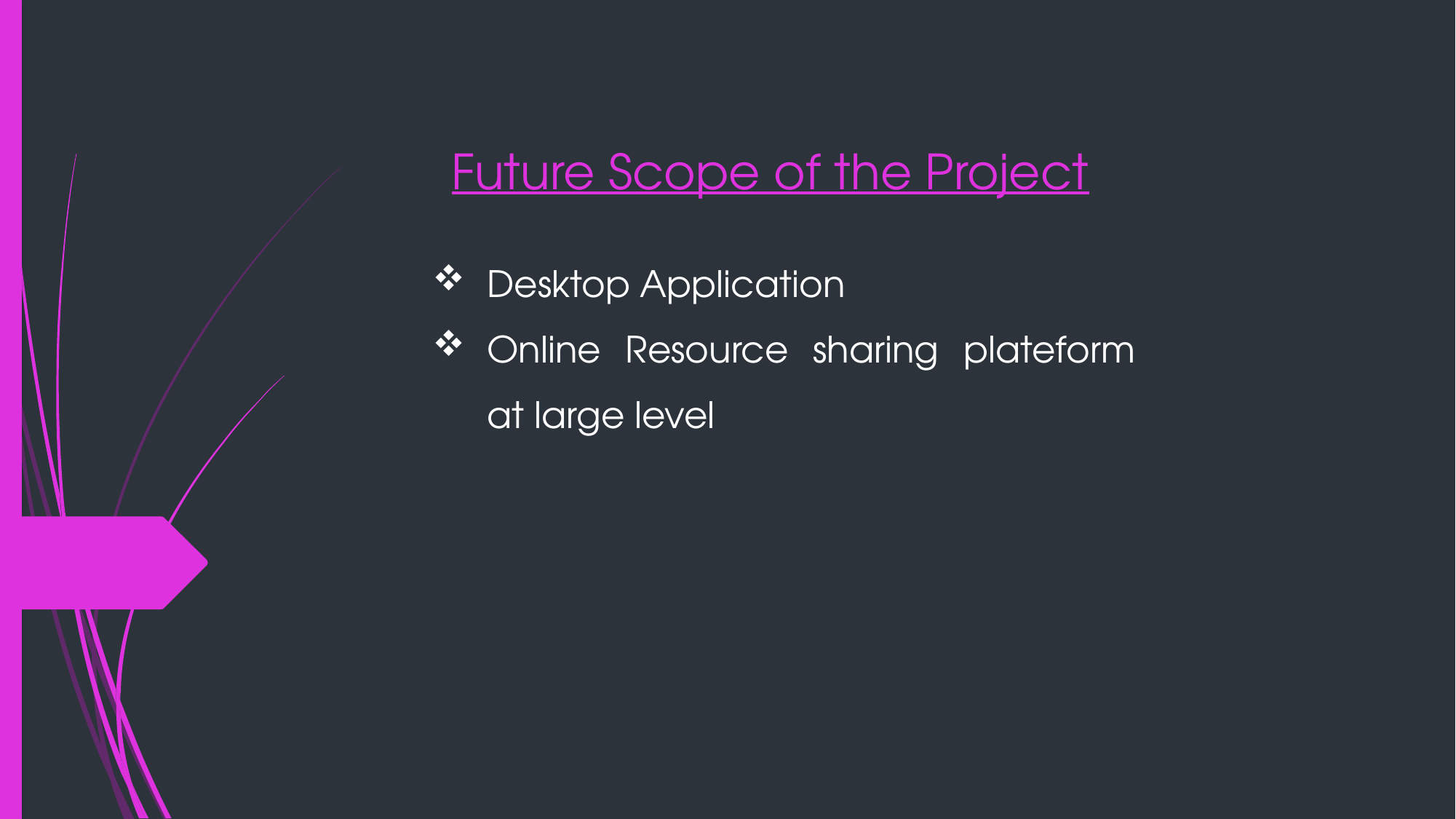

Future Scope of the Project
Desktop Application
Online Resource sharing plateform at large level